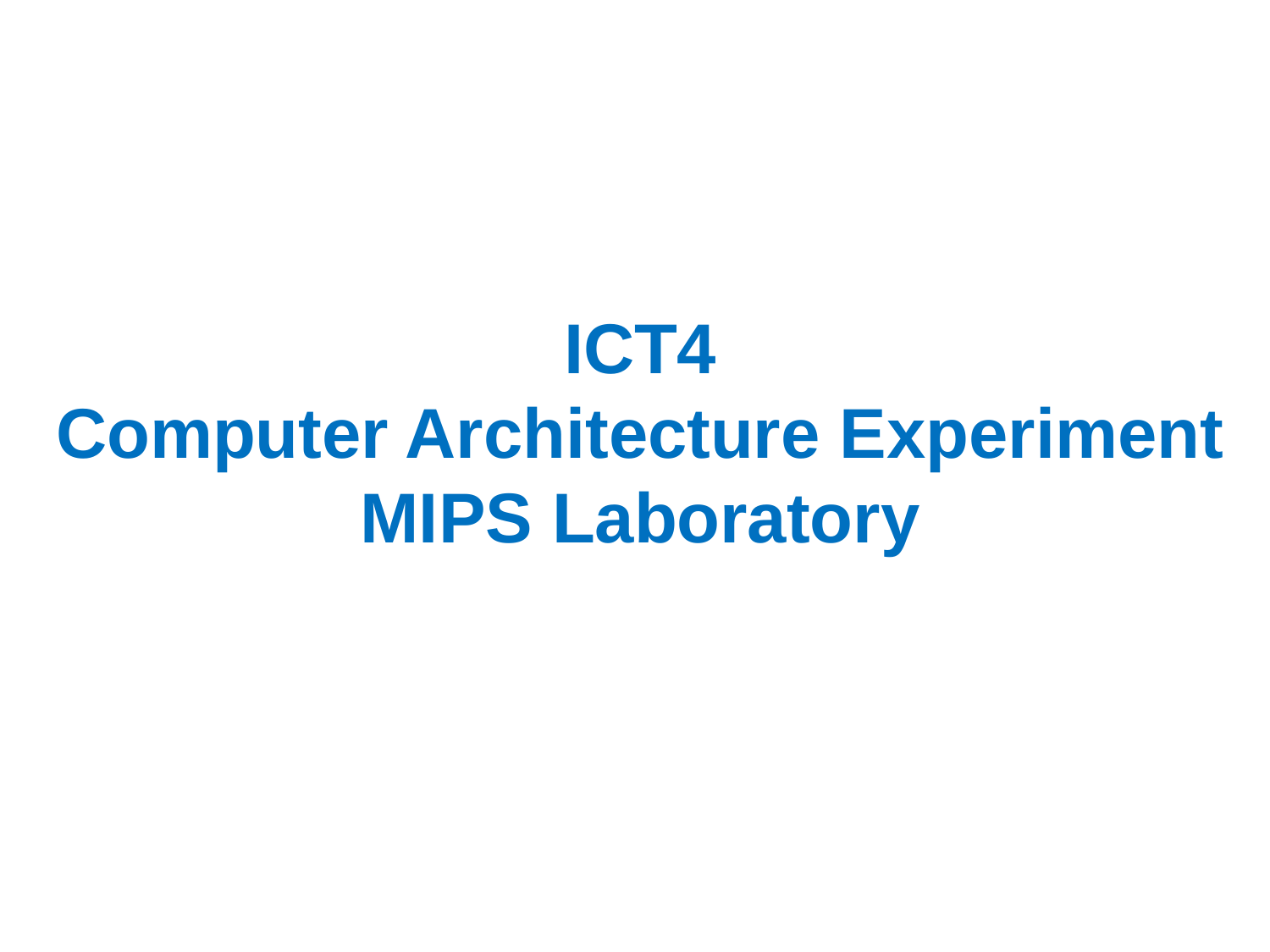

# ICT4 Computer Architecture Experiment MIPS Laboratory